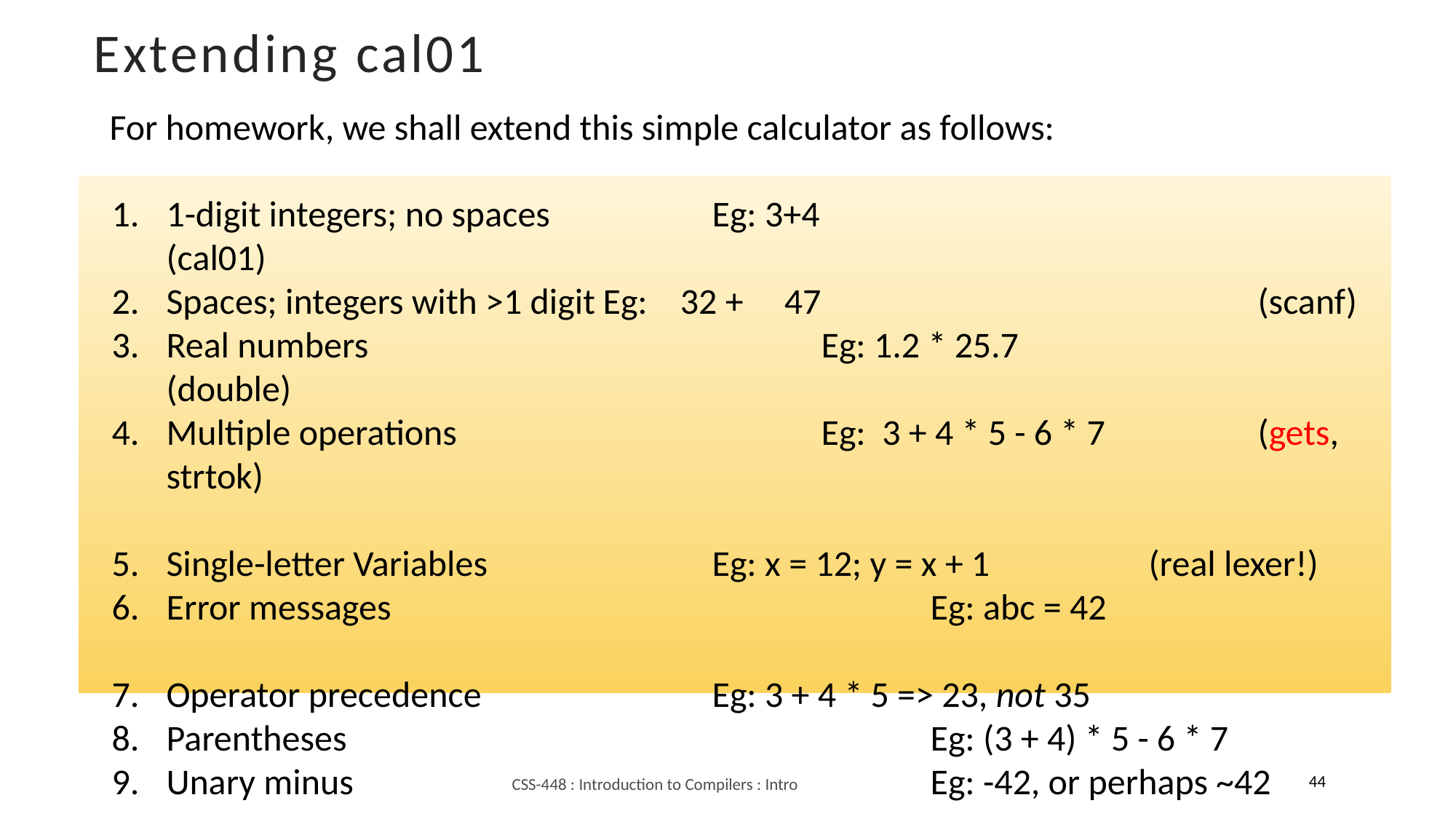

Extending cal01
For homework, we shall extend this simple calculator as follows:
1-digit integers; no spaces		Eg: 3+4						(cal01)
Spaces; integers with >1 digit	Eg:    32 +     47				(scanf)
Real numbers					Eg: 1.2 * 25.7				(double)
Multiple operations  				Eg:  3 + 4 * 5 - 6 * 7		(gets, strtok)

Single-letter Variables			Eg: x = 12; y = x + 1		(real lexer!)
Error messages					Eg: abc = 42

Operator precedence			Eg: 3 + 4 * 5 => 23, not 35
Parentheses						Eg: (3 + 4) * 5 - 6 * 7
Unary minus						Eg: -42, or perhaps ~42

44
CSS-448 : Introduction to Compilers : Intro